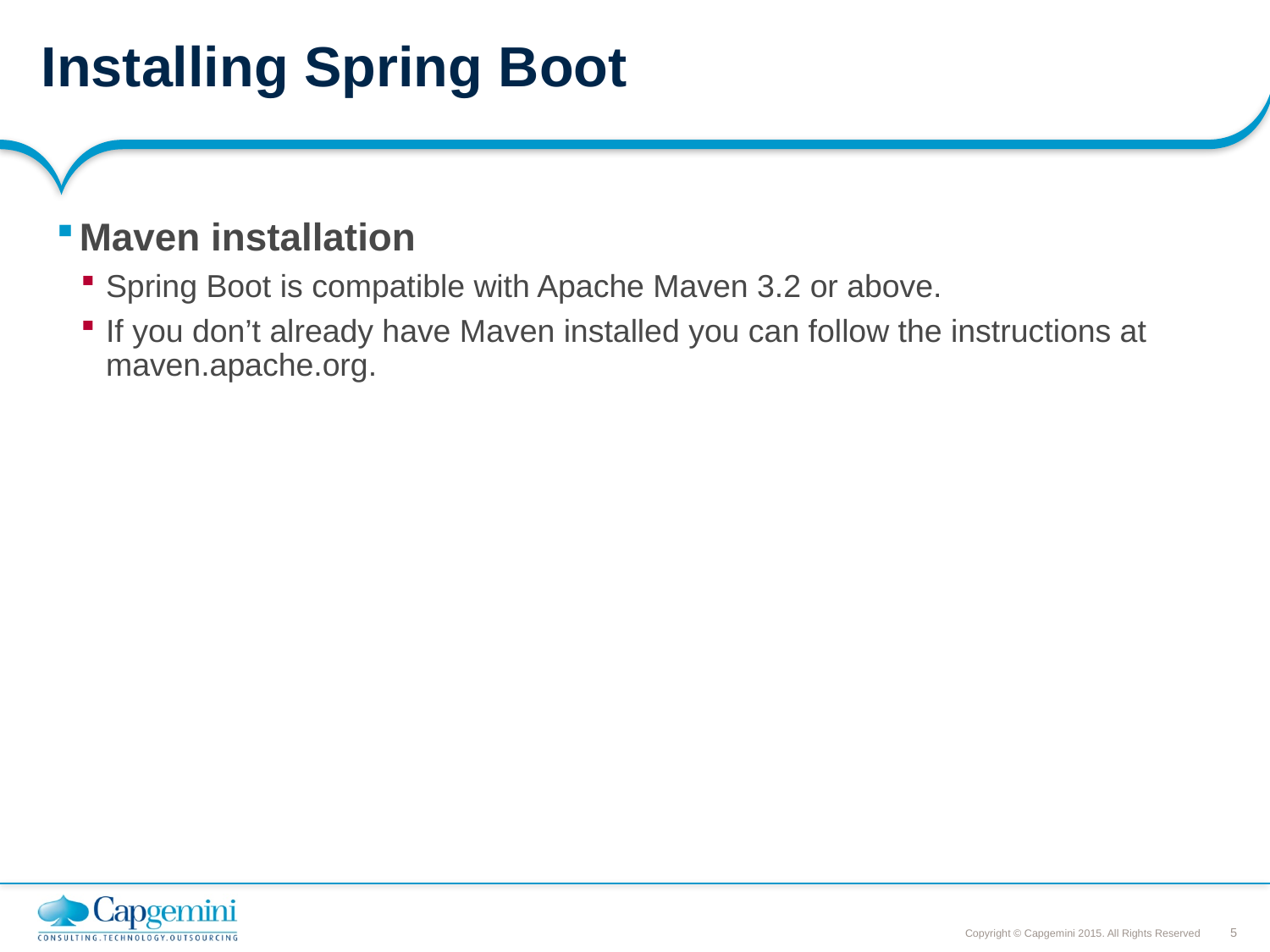

# Installing Spring Boot
Maven installation
Spring Boot is compatible with Apache Maven 3.2 or above.
If you don’t already have Maven installed you can follow the instructions at maven.apache.org.